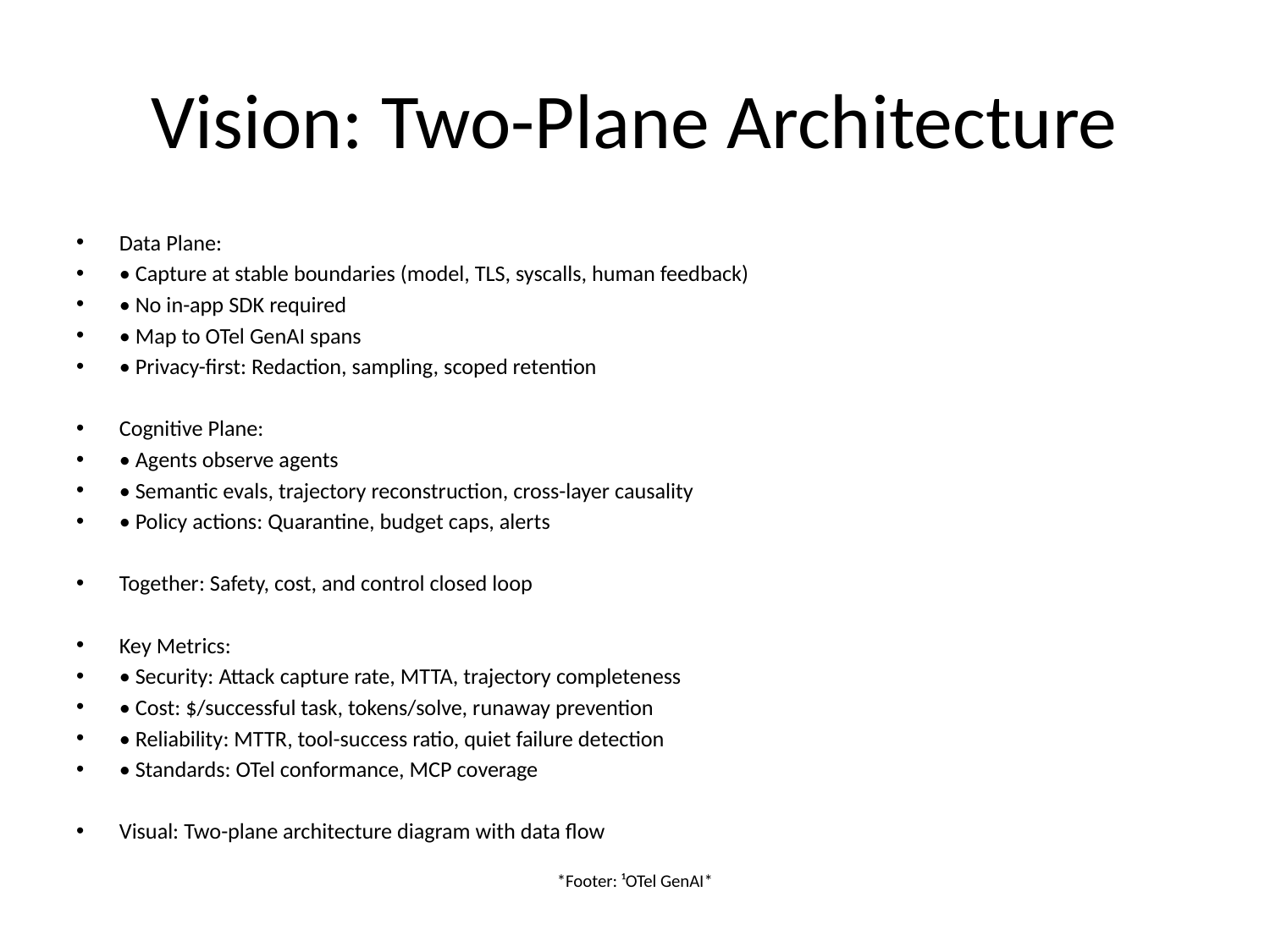

# Vision: Two-Plane Architecture
Data Plane:
• Capture at stable boundaries (model, TLS, syscalls, human feedback)
• No in-app SDK required
• Map to OTel GenAI spans
• Privacy-first: Redaction, sampling, scoped retention

Cognitive Plane:
• Agents observe agents
• Semantic evals, trajectory reconstruction, cross-layer causality
• Policy actions: Quarantine, budget caps, alerts

Together: Safety, cost, and control closed loop

Key Metrics:
• Security: Attack capture rate, MTTA, trajectory completeness
• Cost: $/successful task, tokens/solve, runaway prevention
• Reliability: MTTR, tool-success ratio, quiet failure detection
• Standards: OTel conformance, MCP coverage

Visual: Two-plane architecture diagram with data flow
*Footer: ¹OTel GenAI*